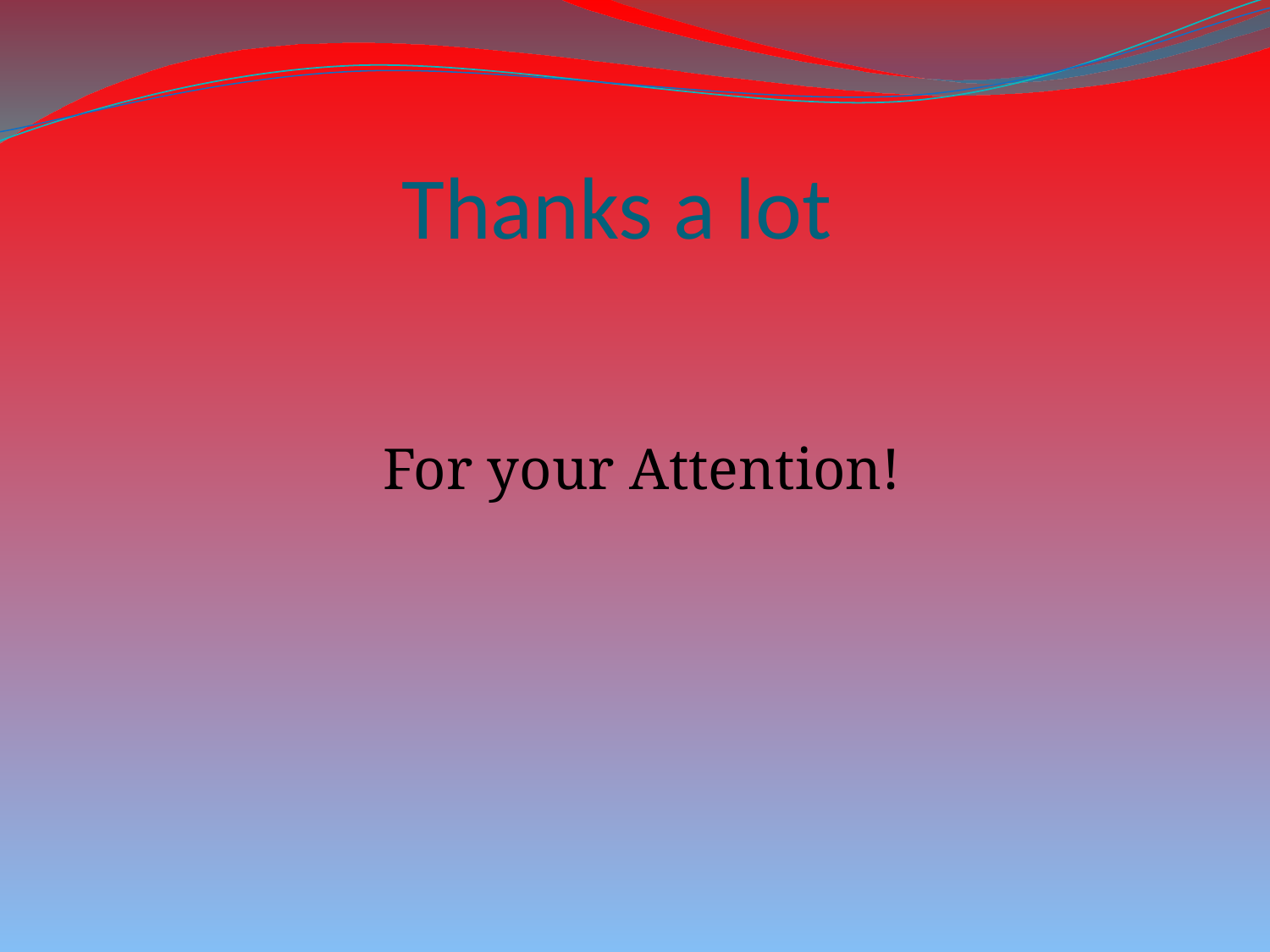

# Thanks a lot

                     For your Attention!